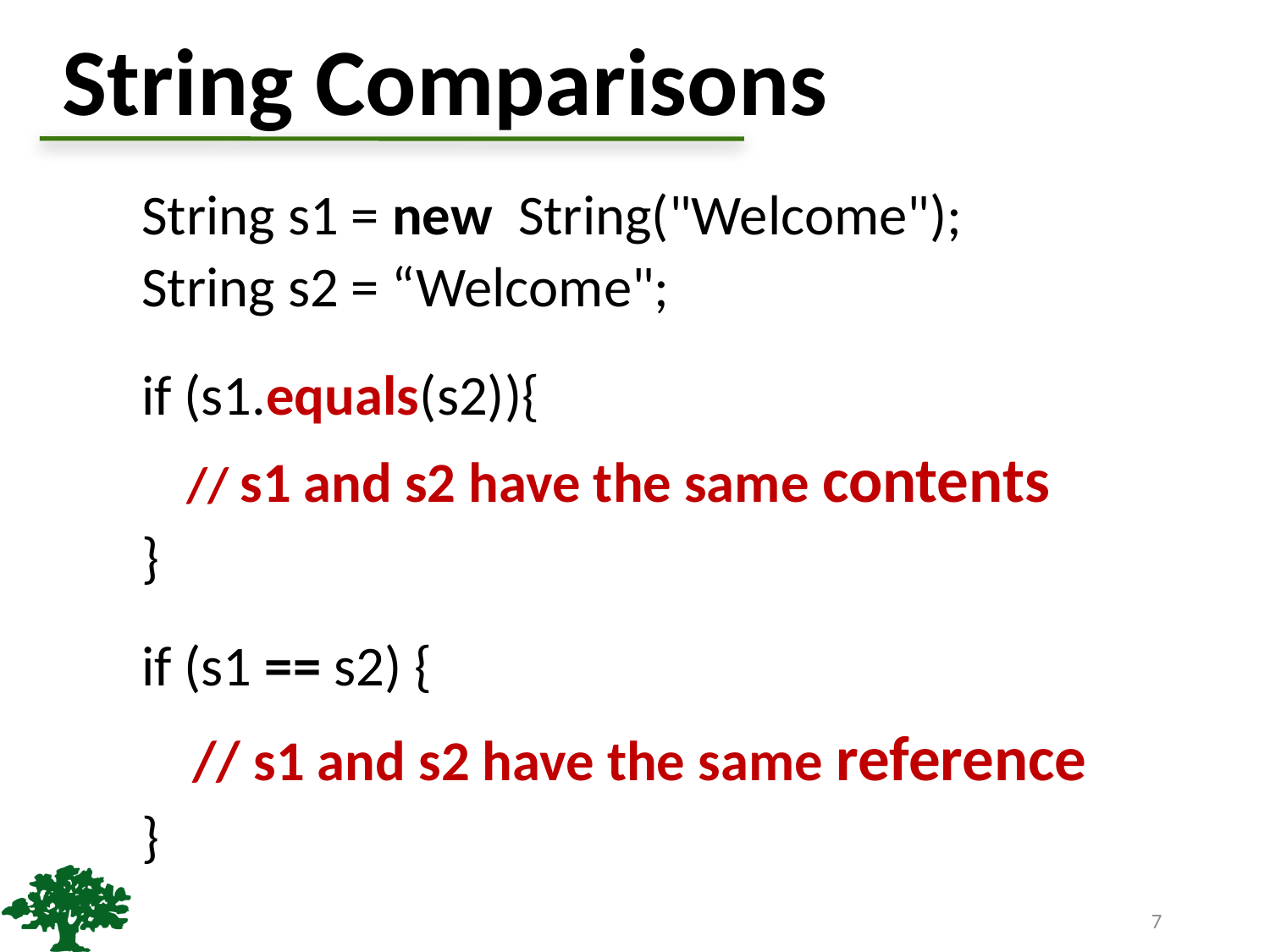

# String Comparisons
String s1 = new  String("Welcome");
String s2 = “Welcome";

if (s1.equals(s2)){
    // s1 and s2 have the same contents
}

if (s1 == s2) {
    // s1 and s2 have the same reference
}
7